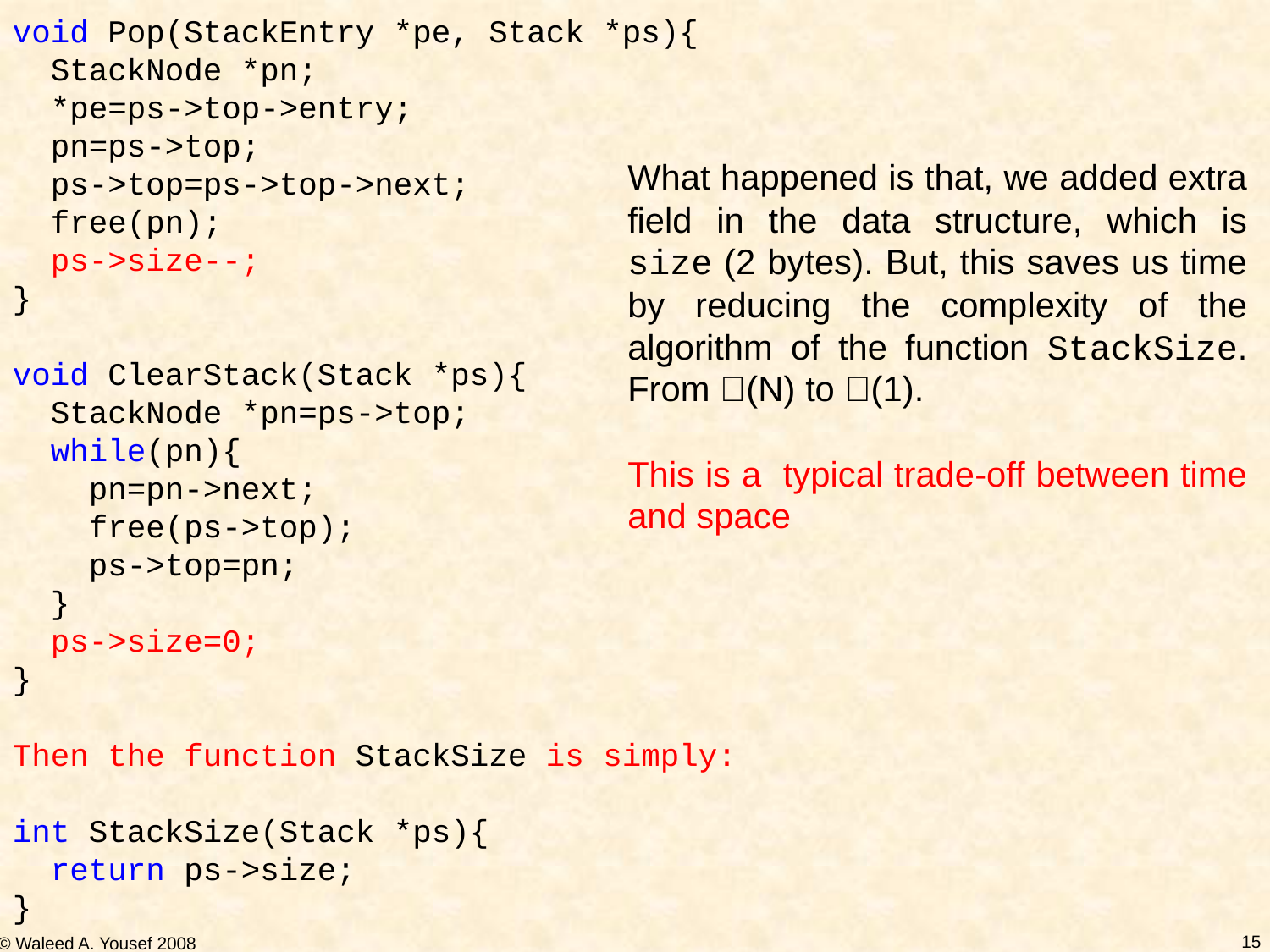

void Pop(StackEntry *pe, Stack *ps){
  StackNode *pn;
  *pe=ps->top->entry;
  pn=ps->top;
  ps->top=ps->top->next;
  free(pn);
  ps->size--;
}

void ClearStack(Stack *ps){
  StackNode *pn=ps->top;
  while(pn){
    pn=pn->next;
    free(ps->top);
    ps->top=pn;
  }
  ps->size=0;
}

Then the function StackSize is simply:

int StackSize(Stack *ps){
  return ps->size;
}

What happened is that, we added extra field in the data structure, which is size (2 bytes). But, this saves us time by reducing the complexity of the algorithm of the function StackSize. From Θ(N) to Θ(1).

This is a  typical trade-off between time and space
15
© Waleed A. Yousef 2008